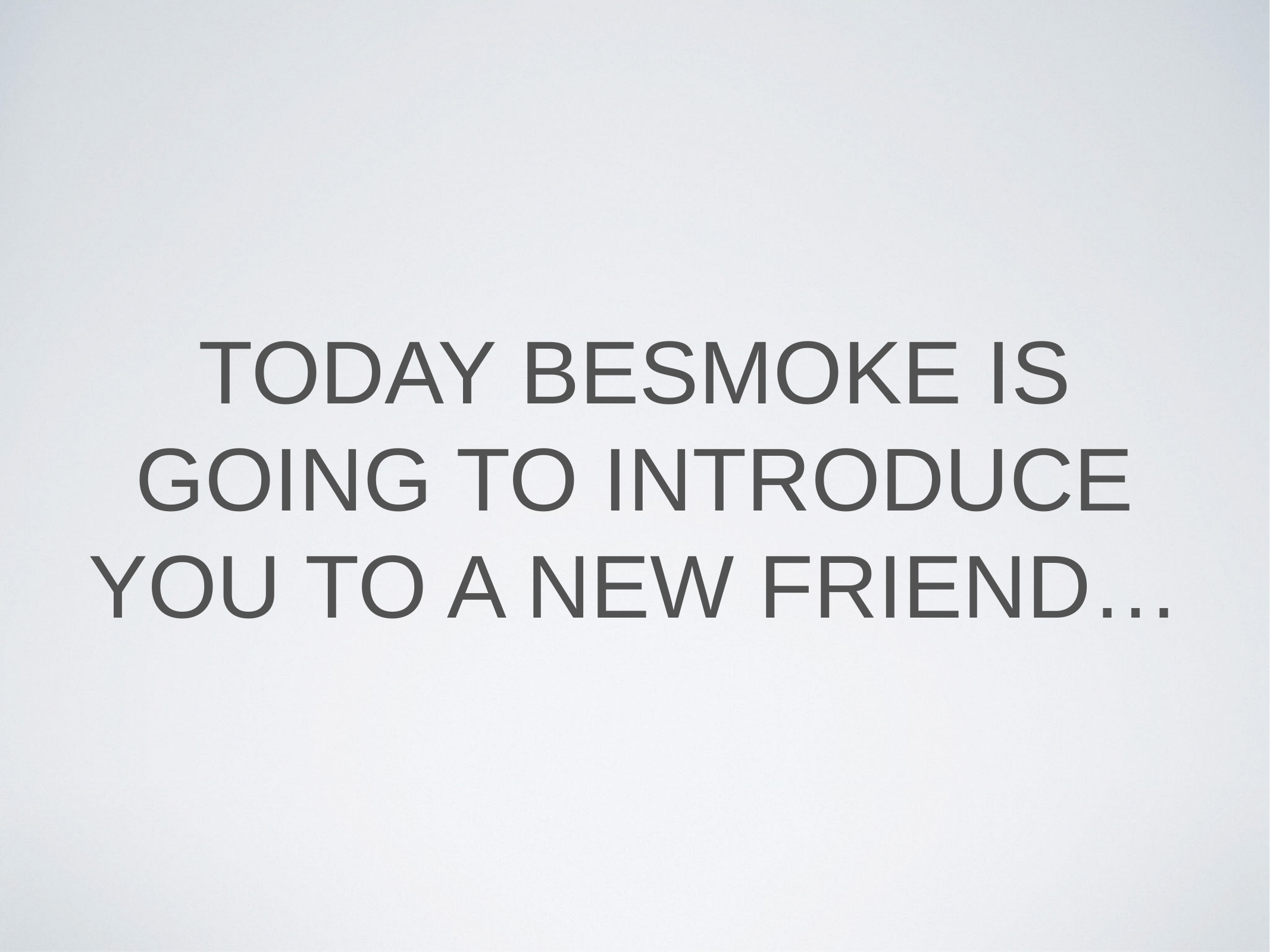

# TODAY BESMOKE IS GOING TO INTRODUCE YOU TO A NEW FRIEND…